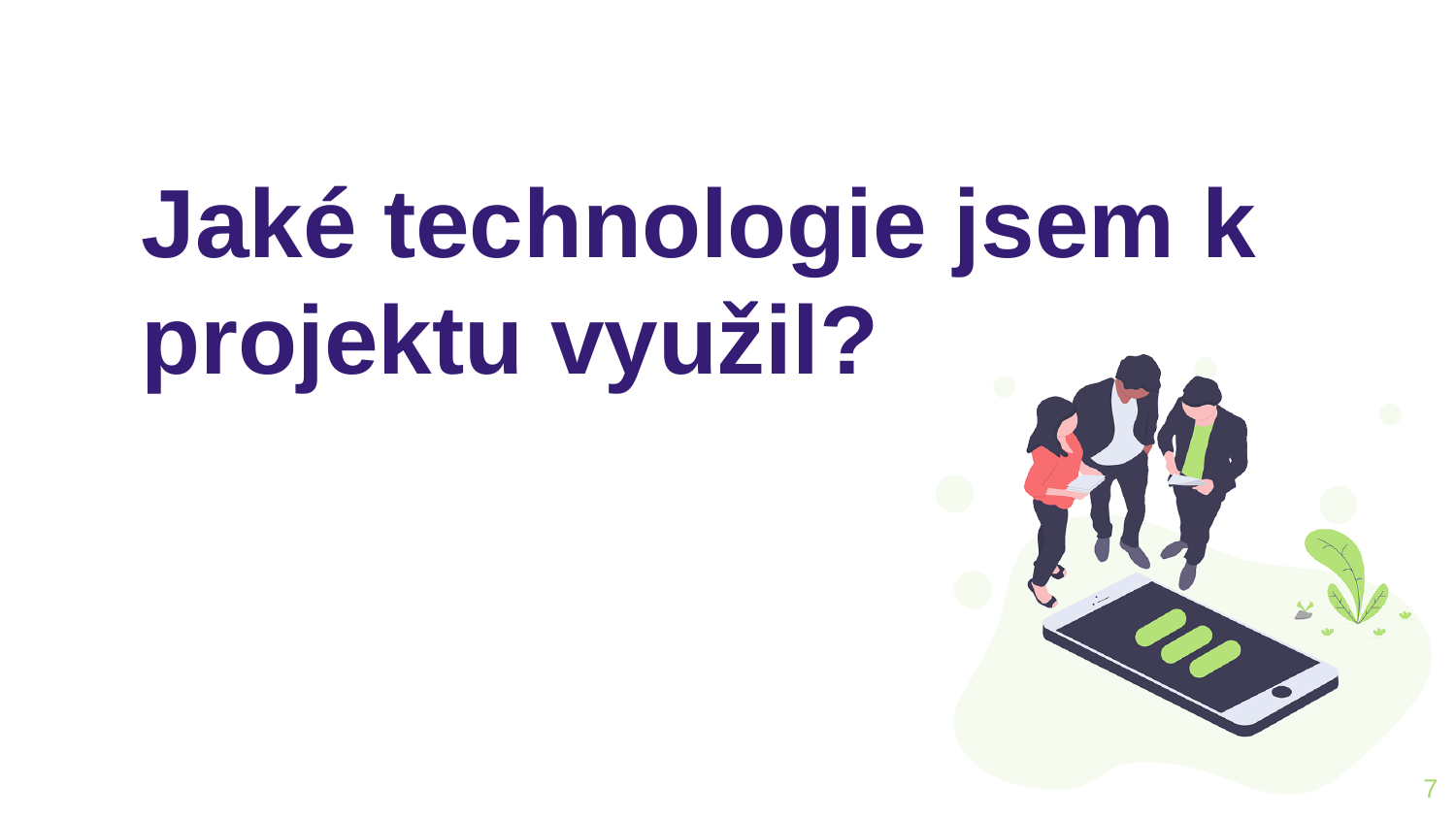

Jaké technologie jsem k projektu využil?
7